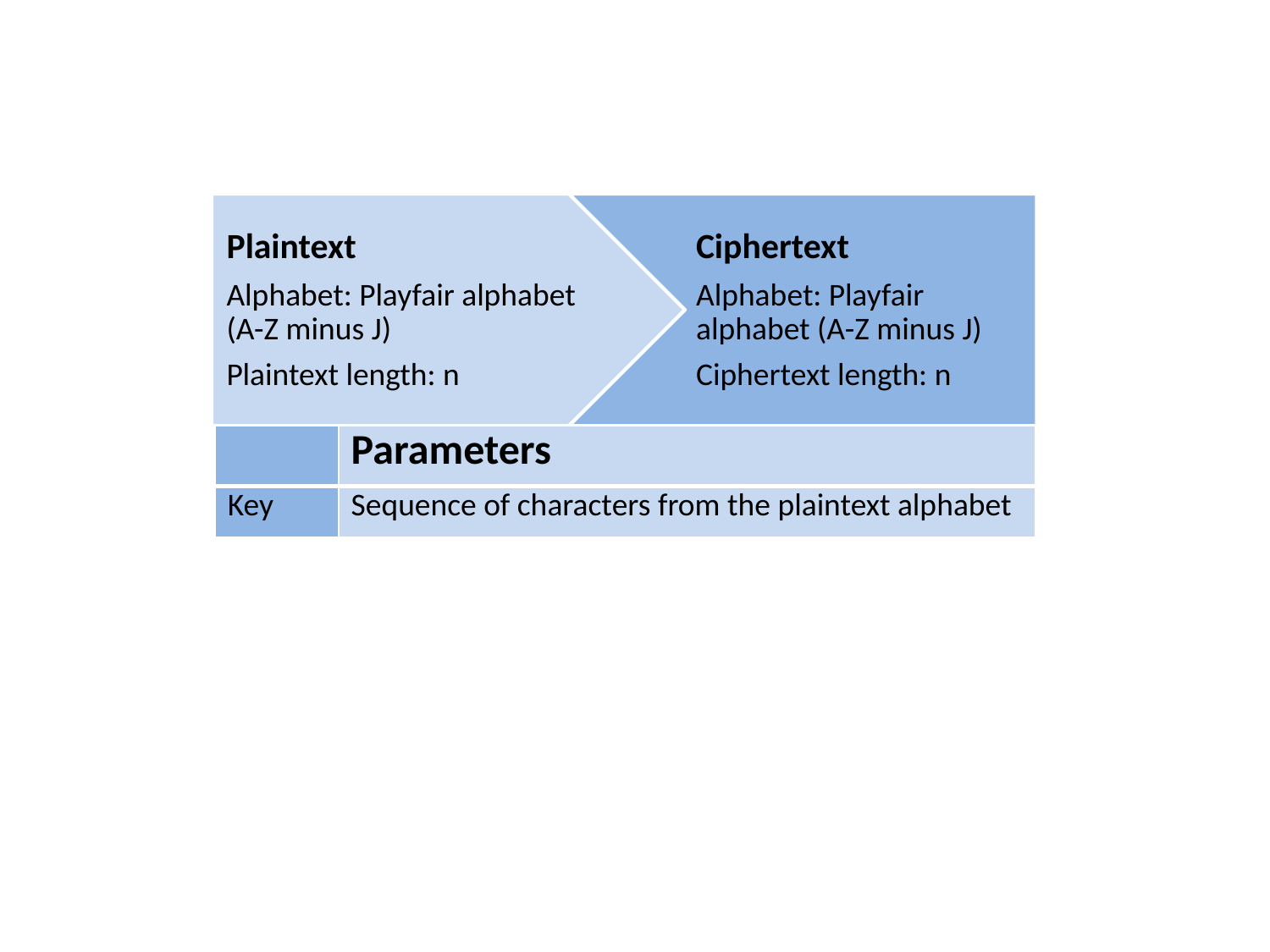

Plaintext
Alphabet: Playfair alphabet
(A-Z minus J)
Plaintext length: n
Ciphertext
Alphabet: Playfair alphabet (A-Z minus J)
Ciphertext length: n
|  | Parameters |
| --- | --- |
| Key | Sequence of characters from the plaintext alphabet |